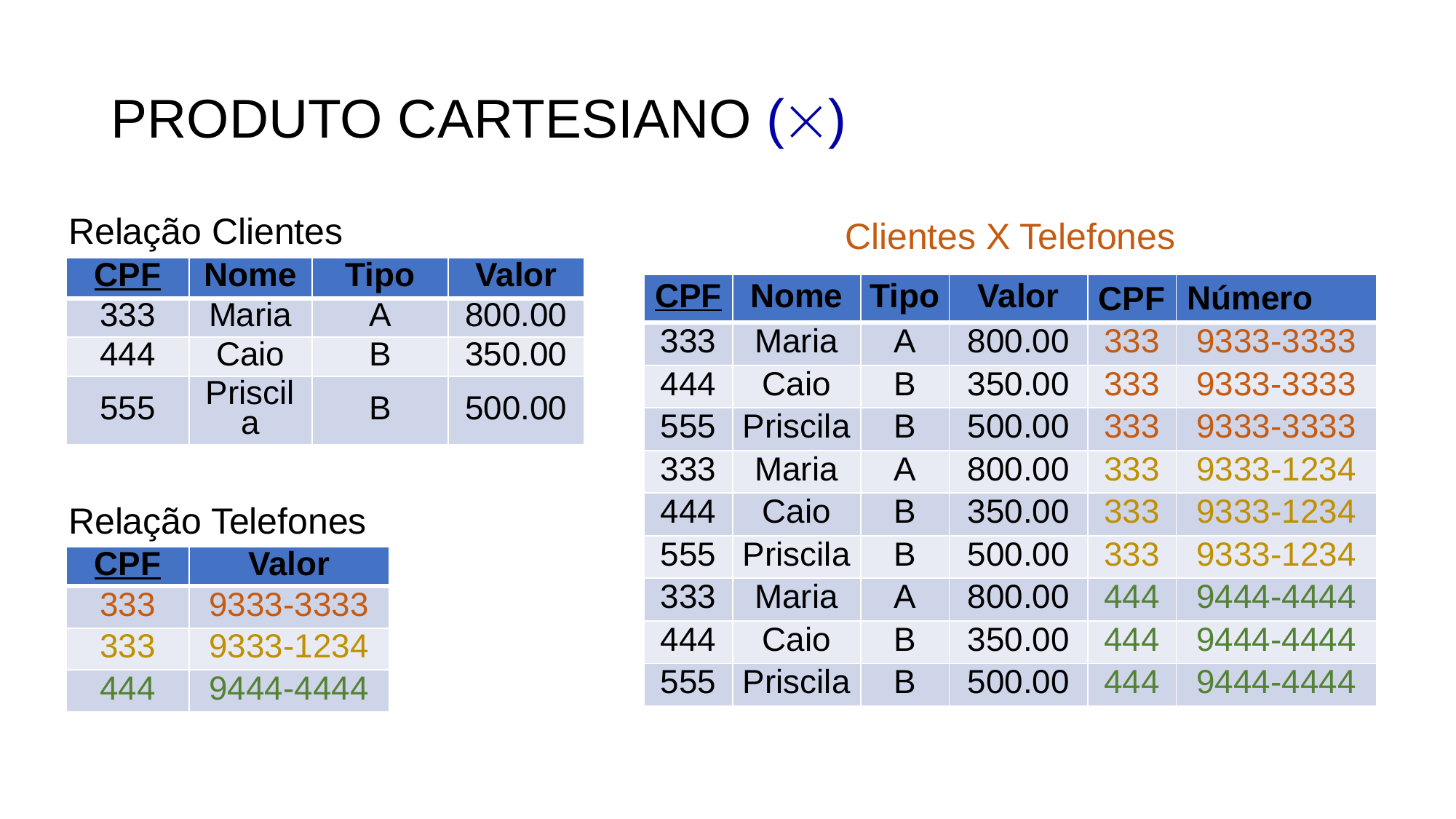

# PRODUTO CARTESIANO (×)
Clientes X Telefones
Relação Clientes
| CPF | Nome | Tipo | Valor |
| --- | --- | --- | --- |
| 333 | Maria | A | 800.00 |
| 444 | Caio | B | 350.00 |
| 555 | Priscila | B | 500.00 |
| CPF | Nome | Tipo | Valor | CPF | Número |
| --- | --- | --- | --- | --- | --- |
| 333 | Maria | A | 800.00 | 333 | 9333-3333 |
| 444 | Caio | B | 350.00 | 333 | 9333-3333 |
| 555 | Priscila | B | 500.00 | 333 | 9333-3333 |
| 333 | Maria | A | 800.00 | 333 | 9333-1234 |
| 444 | Caio | B | 350.00 | 333 | 9333-1234 |
| 555 | Priscila | B | 500.00 | 333 | 9333-1234 |
| 333 | Maria | A | 800.00 | 444 | 9444-4444 |
| 444 | Caio | B | 350.00 | 444 | 9444-4444 |
| 555 | Priscila | B | 500.00 | 444 | 9444-4444 |
Relação Telefones
| CPF | Valor |
| --- | --- |
| 333 | 9333-3333 |
| 333 | 9333-1234 |
| 444 | 9444-4444 |